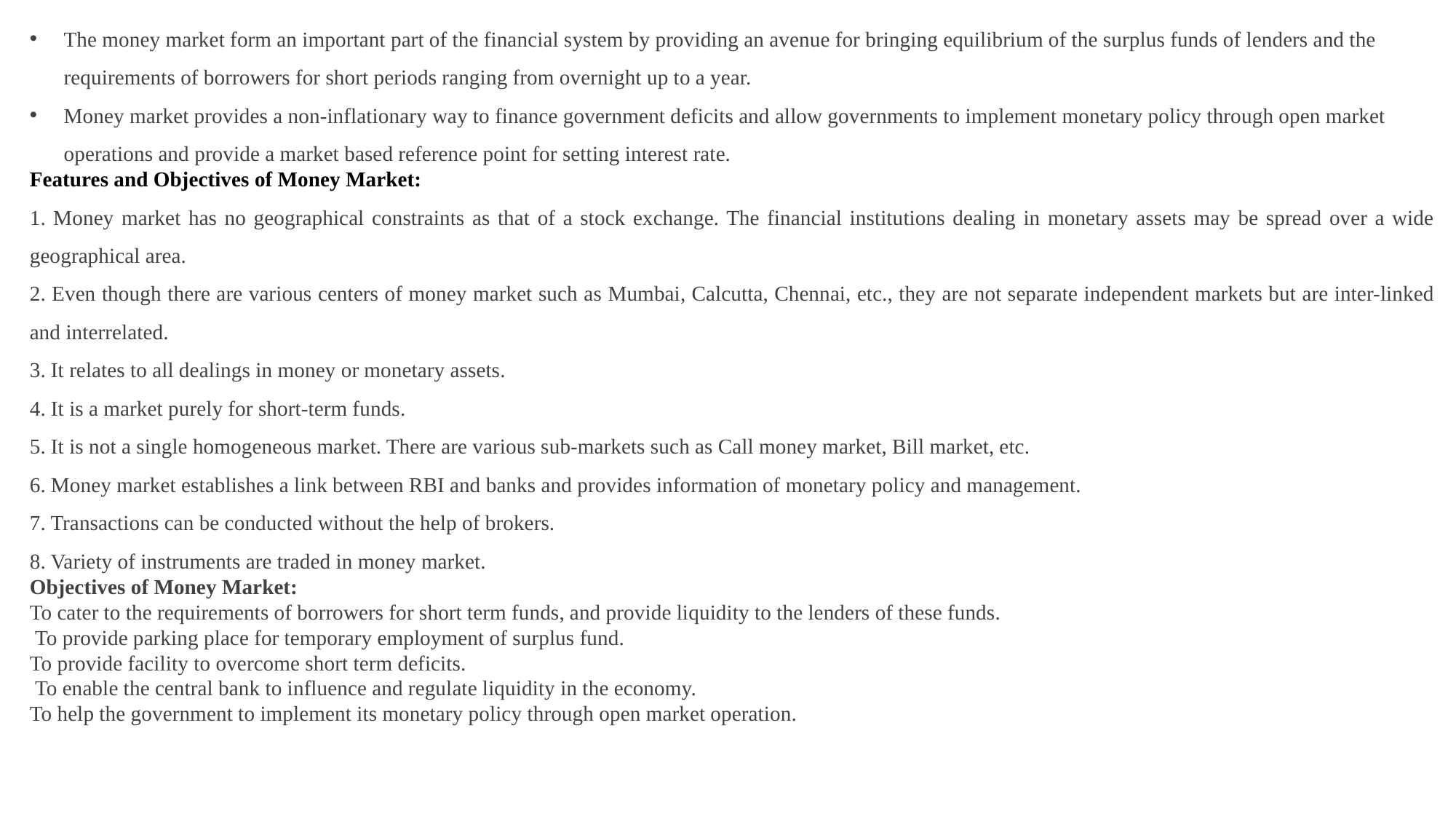

The money market form an important part of the financial system by providing an avenue for bringing equilibrium of the surplus funds of lenders and the requirements of borrowers for short periods ranging from overnight up to a year.
Money market provides a non-inflationary way to finance government deficits and allow governments to implement monetary policy through open market operations and provide a market based reference point for setting interest rate.
Features and Objectives of Money Market:
1. Money market has no geographical constraints as that of a stock exchange. The financial institutions dealing in monetary assets may be spread over a wide geographical area.
2. Even though there are various centers of money market such as Mumbai, Calcutta, Chennai, etc., they are not separate independent markets but are inter-linked and interrelated.
3. It relates to all dealings in money or monetary assets.
4. It is a market purely for short-term funds.
5. It is not a single homogeneous market. There are various sub-markets such as Call money market, Bill market, etc.
6. Money market establishes a link between RBI and banks and provides information of monetary policy and management.
7. Transactions can be conducted without the help of brokers.
8. Variety of instruments are traded in money market.
Objectives of Money Market:
To cater to the requirements of borrowers for short term funds, and provide liquidity to the lenders of these funds.
 To provide parking place for temporary employment of surplus fund.
To provide facility to overcome short term deficits.
 To enable the central bank to influence and regulate liquidity in the economy.
To help the government to implement its monetary policy through open market operation.